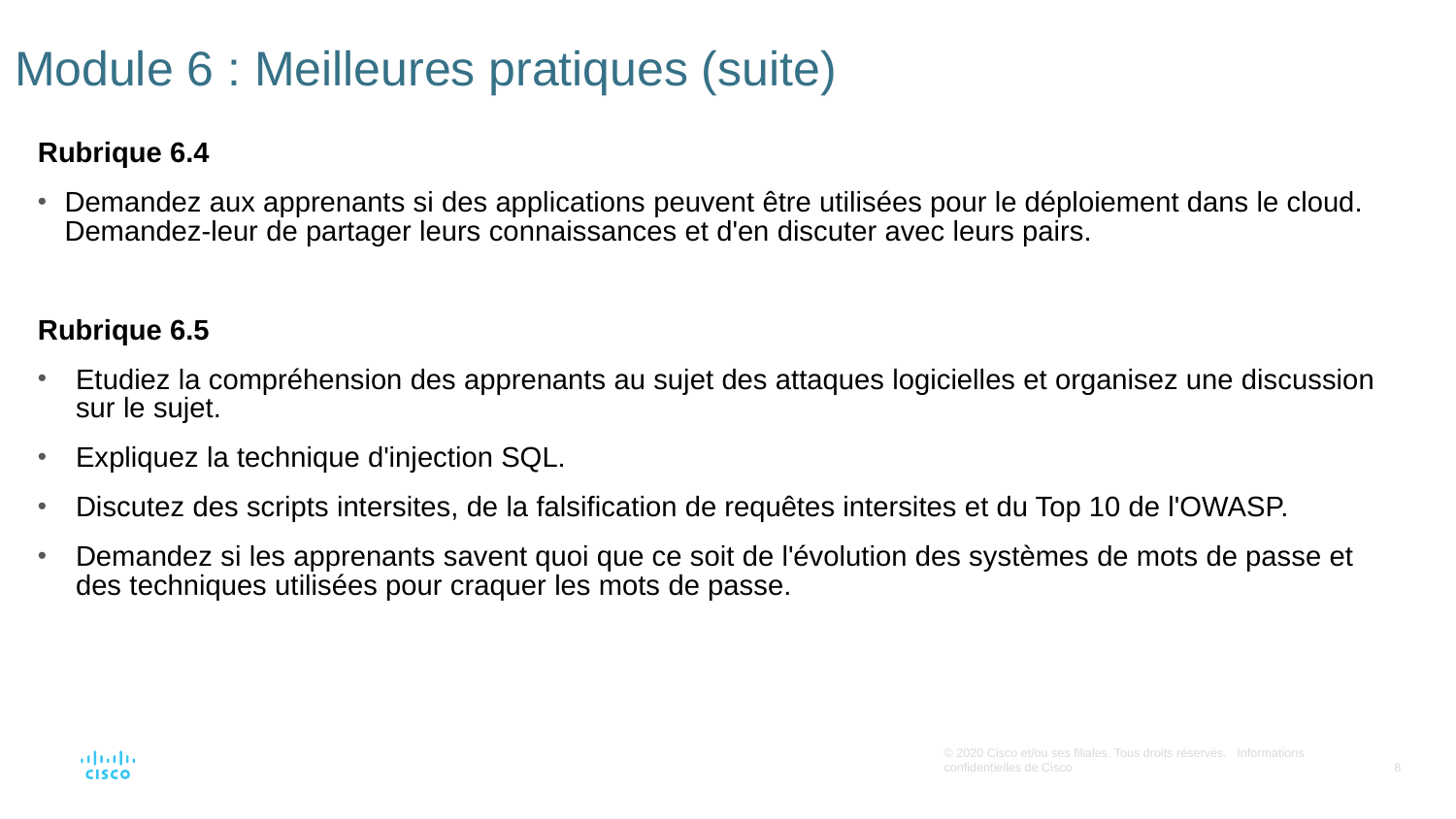

# Module 6 : Meilleures pratiques (suite)
Rubrique 6.4
Demandez aux apprenants si des applications peuvent être utilisées pour le déploiement dans le cloud. Demandez-leur de partager leurs connaissances et d'en discuter avec leurs pairs.

Rubrique 6.5
Etudiez la compréhension des apprenants au sujet des attaques logicielles et organisez une discussion sur le sujet.
Expliquez la technique d'injection SQL.
Discutez des scripts intersites, de la falsification de requêtes intersites et du Top 10 de l'OWASP.
Demandez si les apprenants savent quoi que ce soit de l'évolution des systèmes de mots de passe et des techniques utilisées pour craquer les mots de passe.